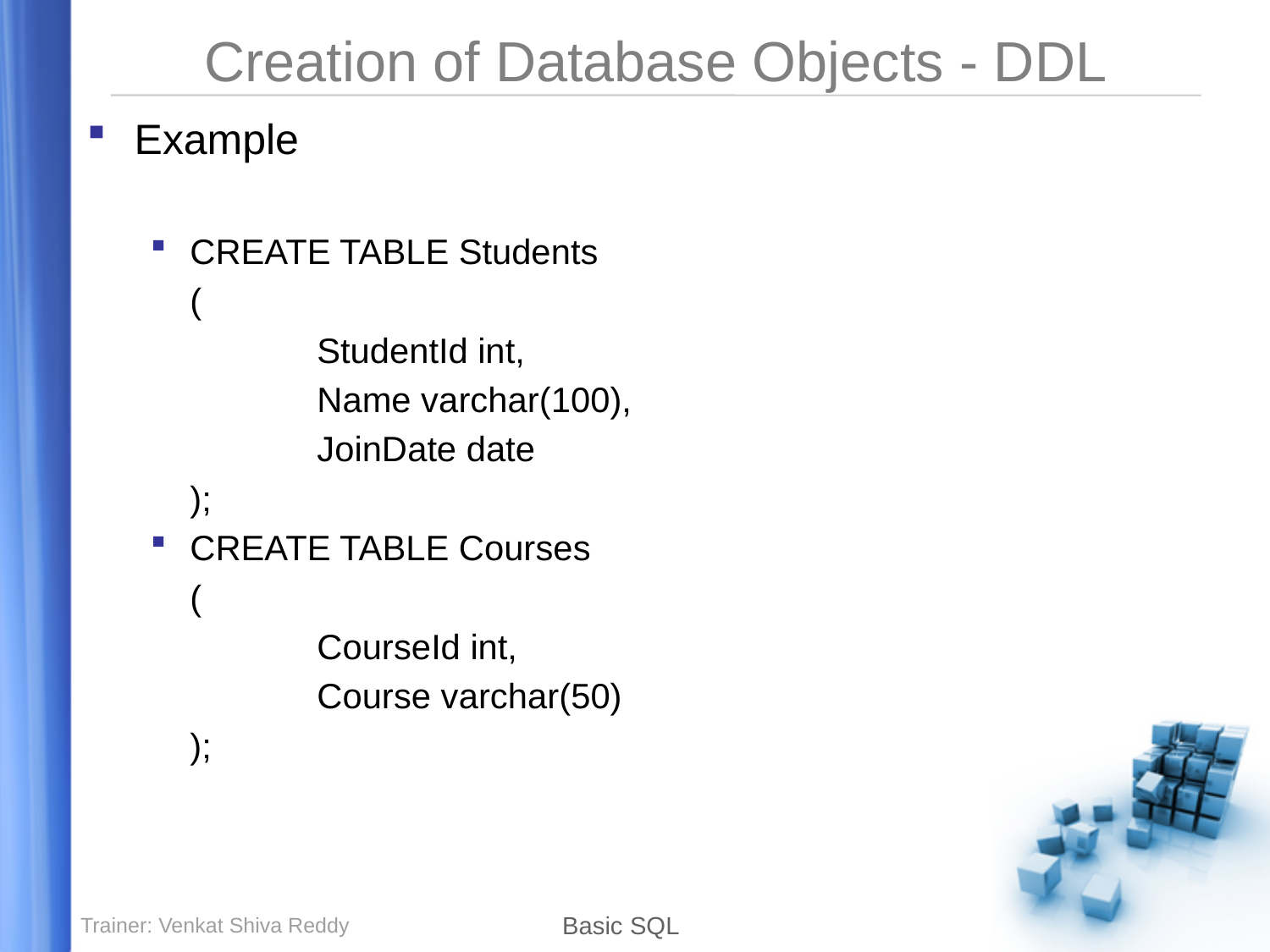

# Creation of Database Objects - DDL
Example

CREATE TABLE Students
	(
		StudentId int,
		Name varchar(100),
		JoinDate date
	);
CREATE TABLE Courses
	(
		CourseId int,
		Course varchar(50)
	);